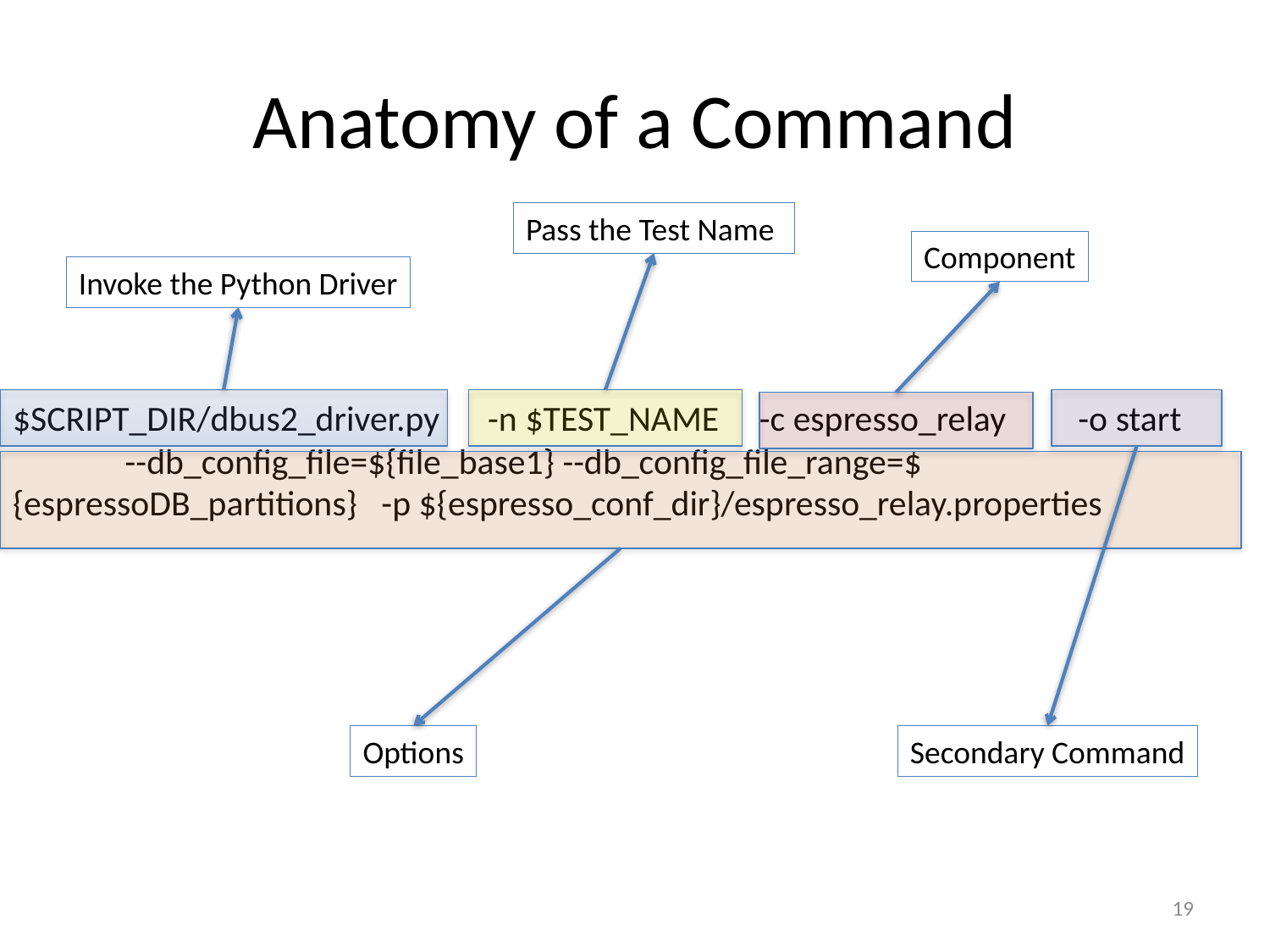

# Anatomy of a Command
Pass the Test Name
Component
Invoke the Python Driver
$SCRIPT_DIR/dbus2_driver.py      -n $TEST_NAME     -c espresso_relay         -o start                        --db_config_file=${file_base1} --db_config_file_range=${espressoDB_partitions}   -p ${espresso_conf_dir}/espresso_relay.properties

Options
Secondary Command
19